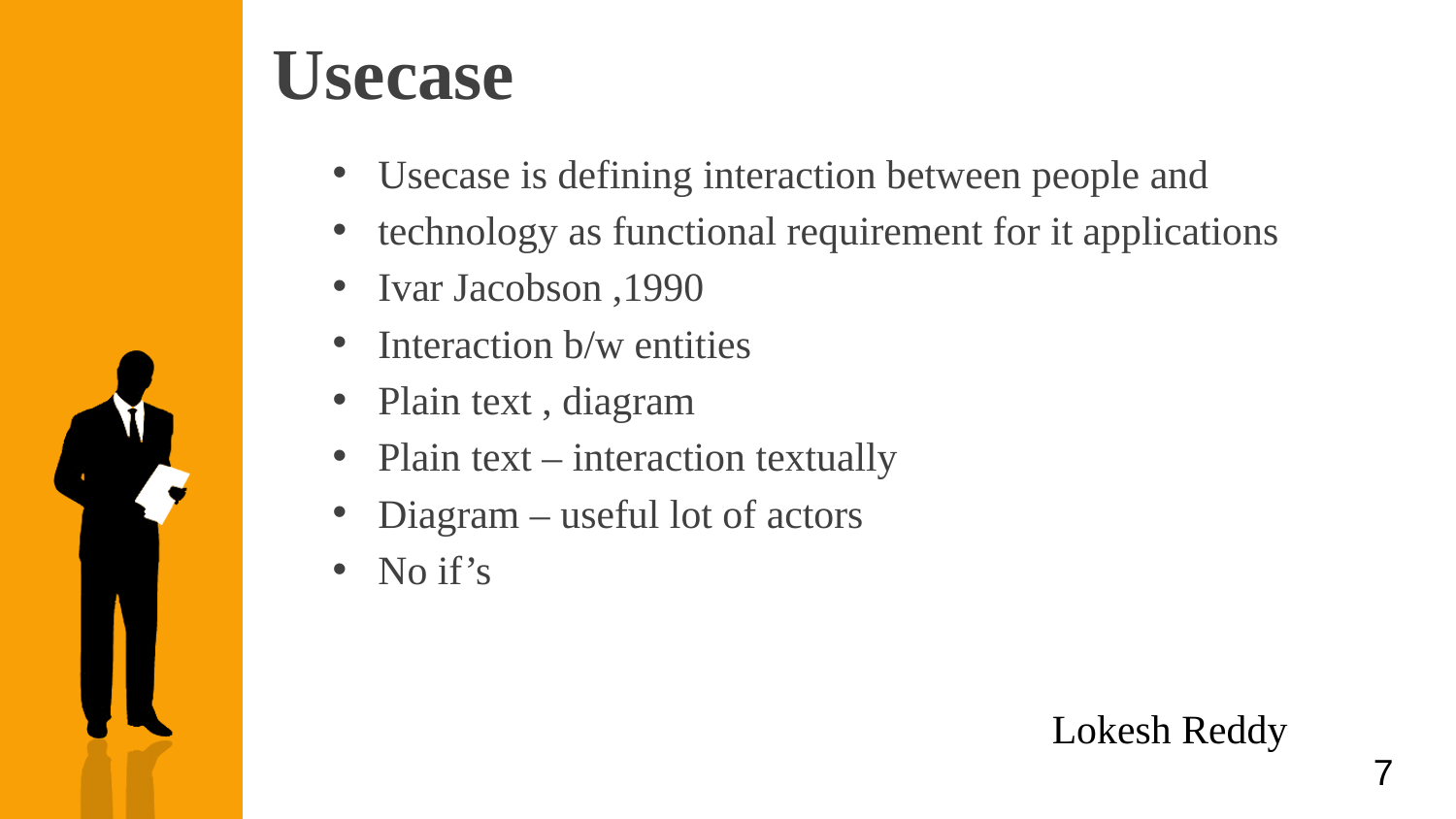

# Usecase
Usecase is defining interaction between people and
technology as functional requirement for it applications
Ivar Jacobson ,1990
Interaction b/w entities
Plain text , diagram
Plain text – interaction textually
Diagram – useful lot of actors
No if’s

Lokesh Reddy
7